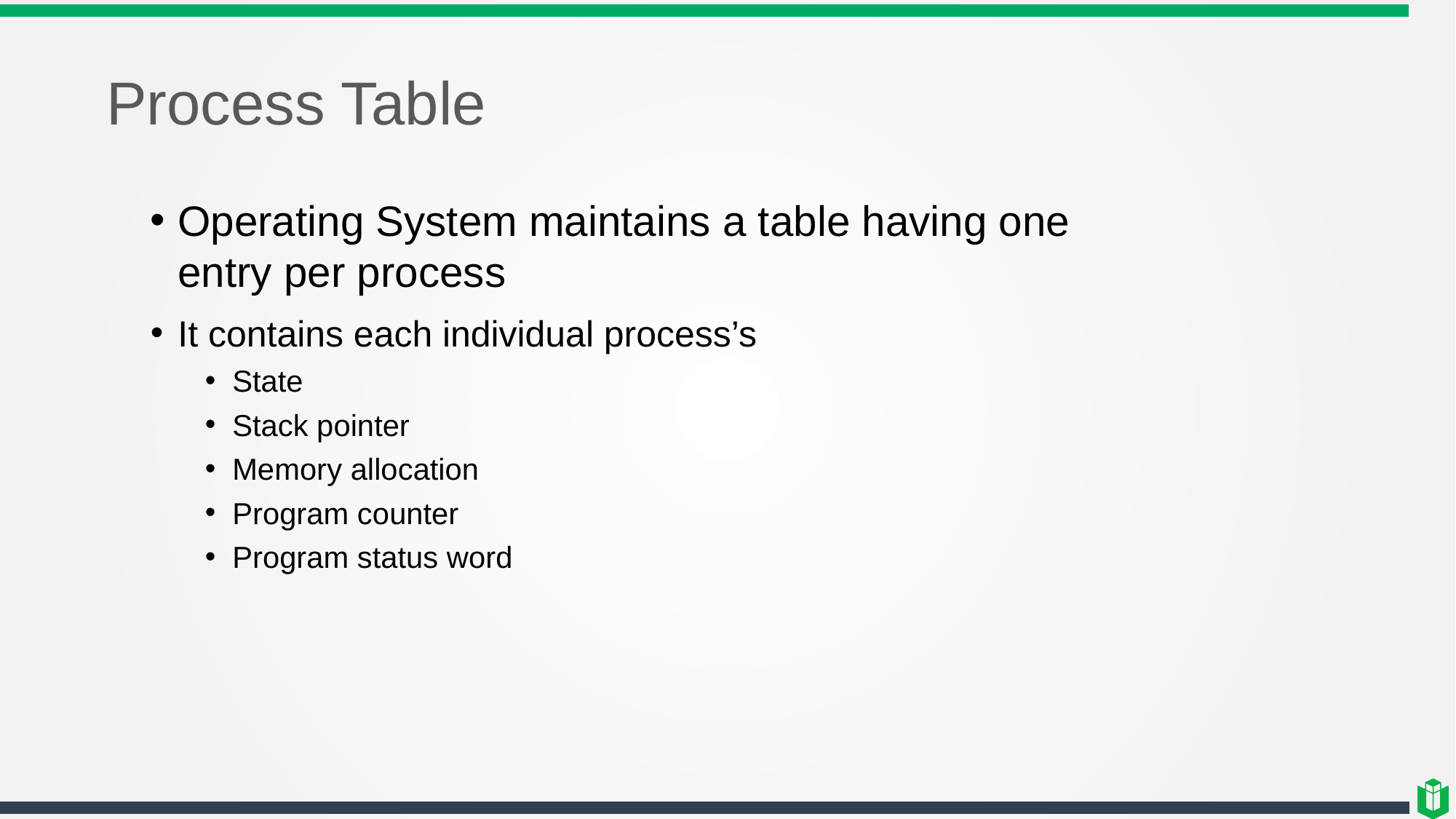

# Process Table
Operating System maintains a table having one entry per process
It contains each individual process’s
State
Stack pointer
Memory allocation
Program counter
Program status word